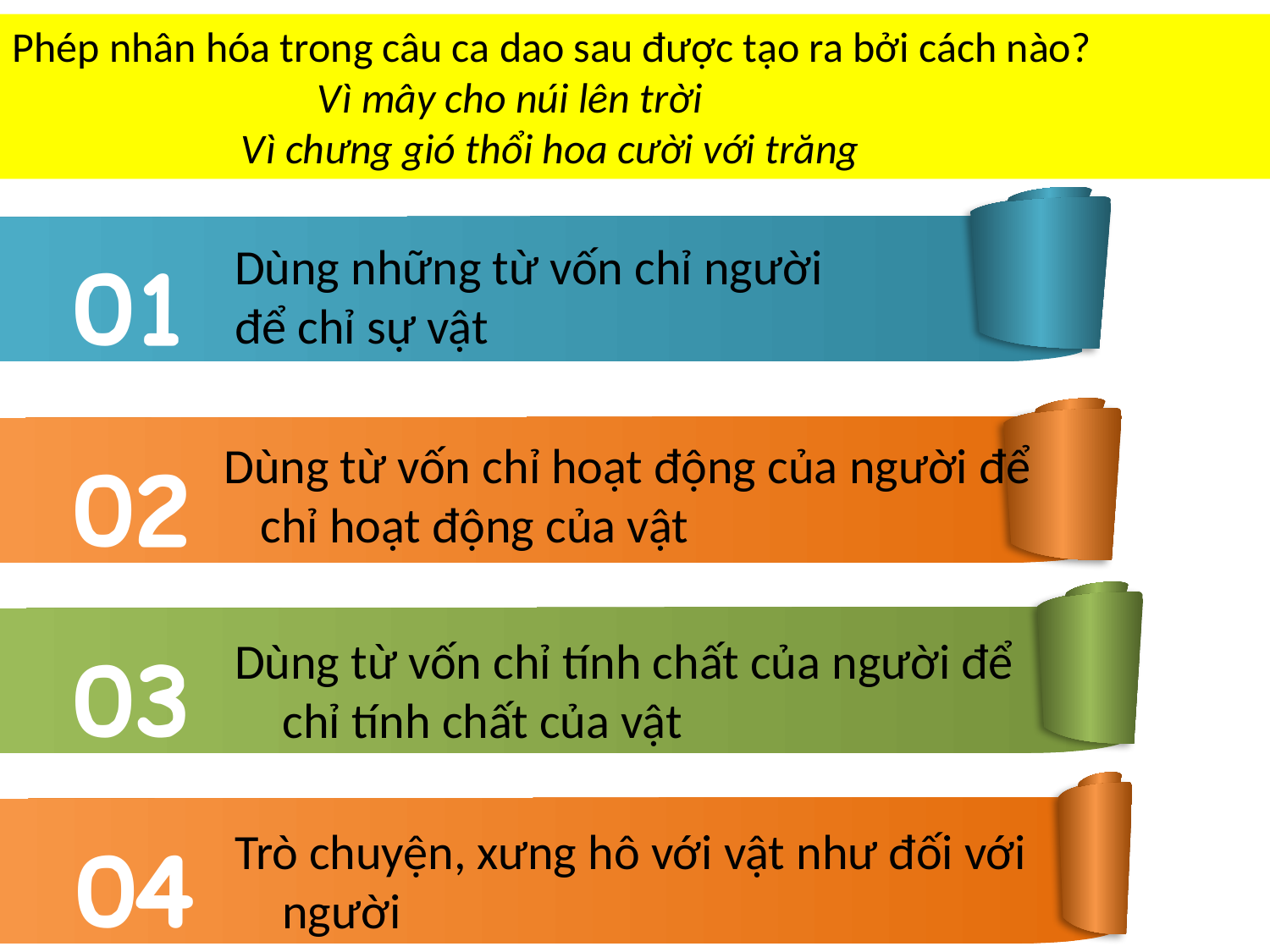

Phép nhân hóa trong câu ca dao sau được tạo ra bởi cách nào?
                                Vì mây cho núi lên trời
                        Vì chưng gió thổi hoa cười với trăng

Dùng những từ vốn chỉ người để chỉ sự vật
01

 Dùng từ vốn chỉ hoạt động của người để chỉ hoạt động của vật
02

Dùng từ vốn chỉ tính chất của người để chỉ tính chất của vật
03

Trò chuyện, xưng hô với vật như đối với người
04